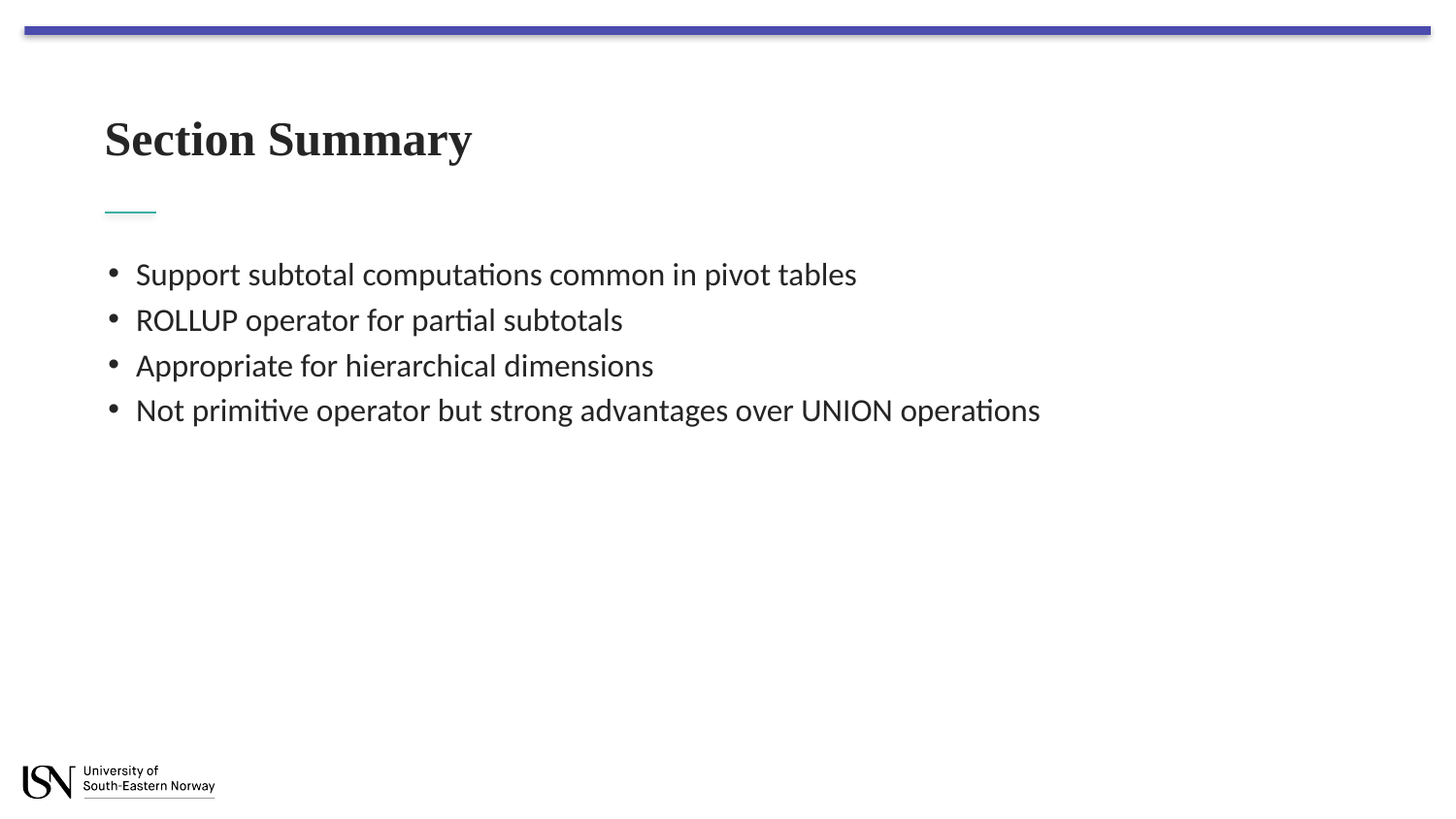

# Section Summary
Support subtotal computations common in pivot tables
ROLLUP operator for partial subtotals
Appropriate for hierarchical dimensions
Not primitive operator but strong advantages over UNION operations